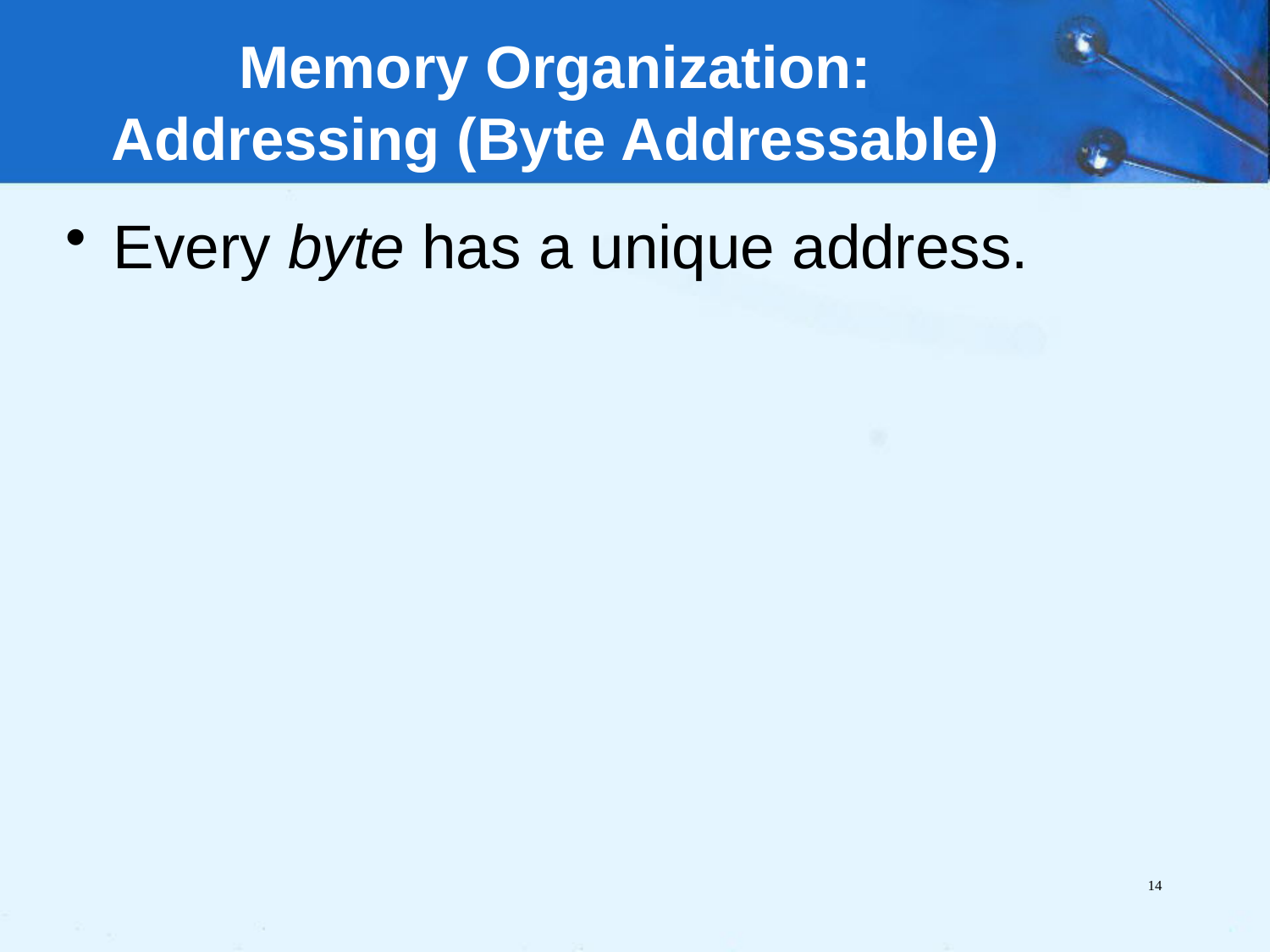

Memory Organization:
Addressing (Byte Addressable)
Every byte has a unique address.
14